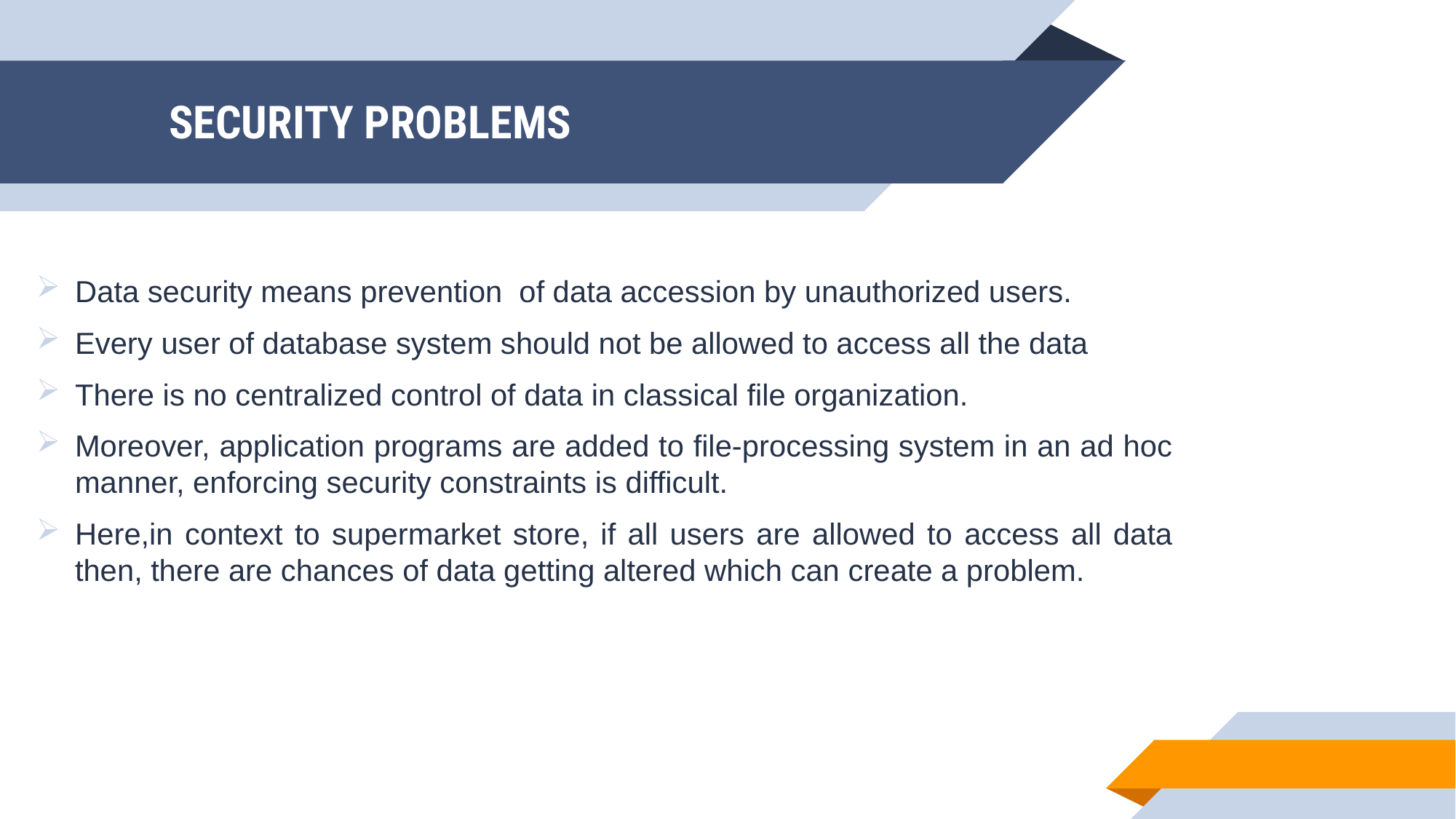

# SECURITY PROBLEMS

Data security means prevention  of data accession by unauthorized users.
Every user of database system should not be allowed to access all the data
There is no centralized control of data in classical file organization.
Moreover, application programs are added to file-processing system in an ad hoc manner, enforcing security constraints is difficult.
Here,in context to supermarket store, if all users are allowed to access all data then, there are chances of data getting altered which can create a problem.